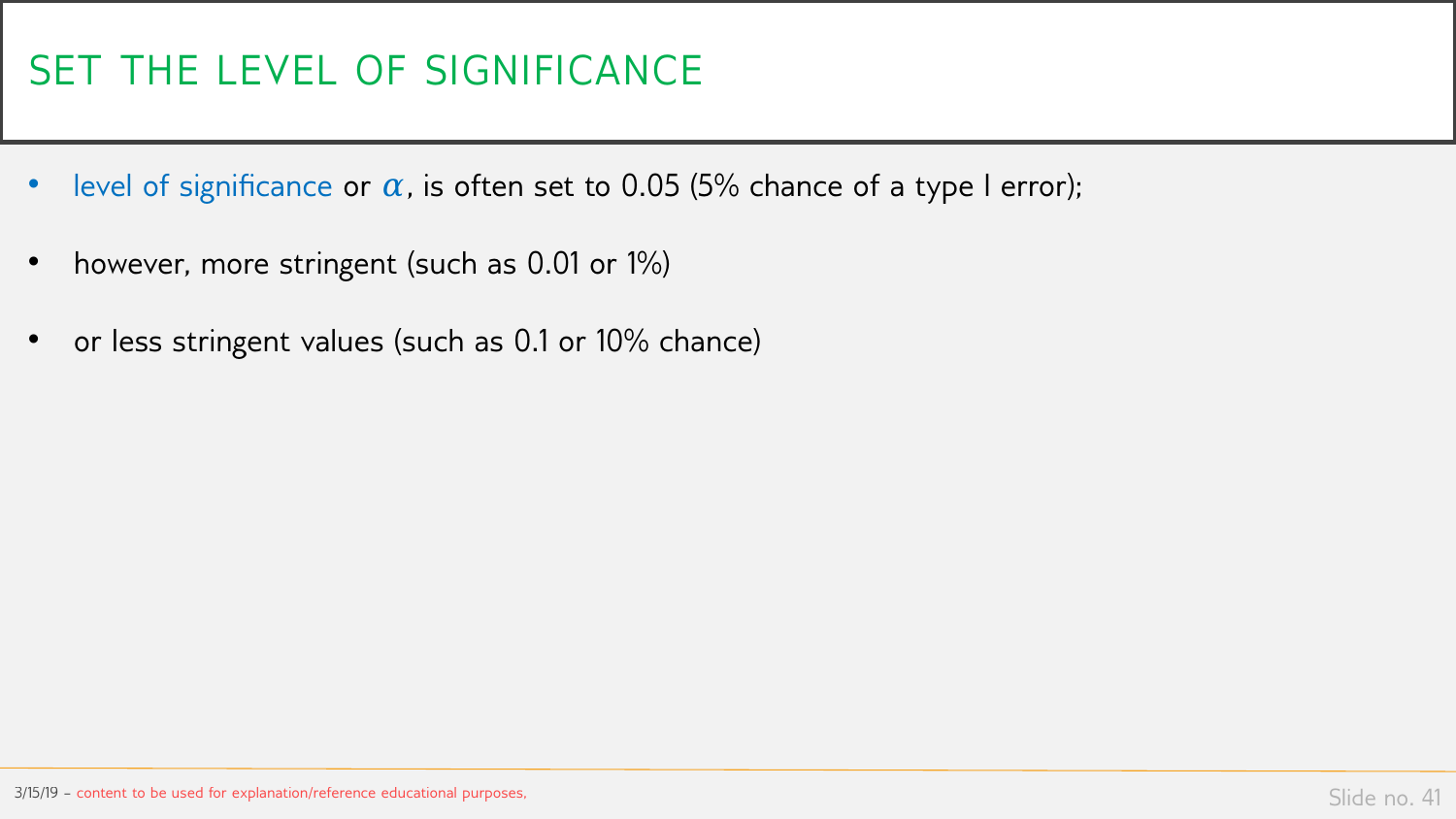

# Set the level of significance
level of significance or 𝛼, is often set to 0.05 (5% chance of a type I error);

however, more stringent (such as 0.01 or 1%)

or less stringent values (such as 0.1 or 10% chance)
3/15/19 – content to be used for explanation/reference educational purposes,
Slide no. 41